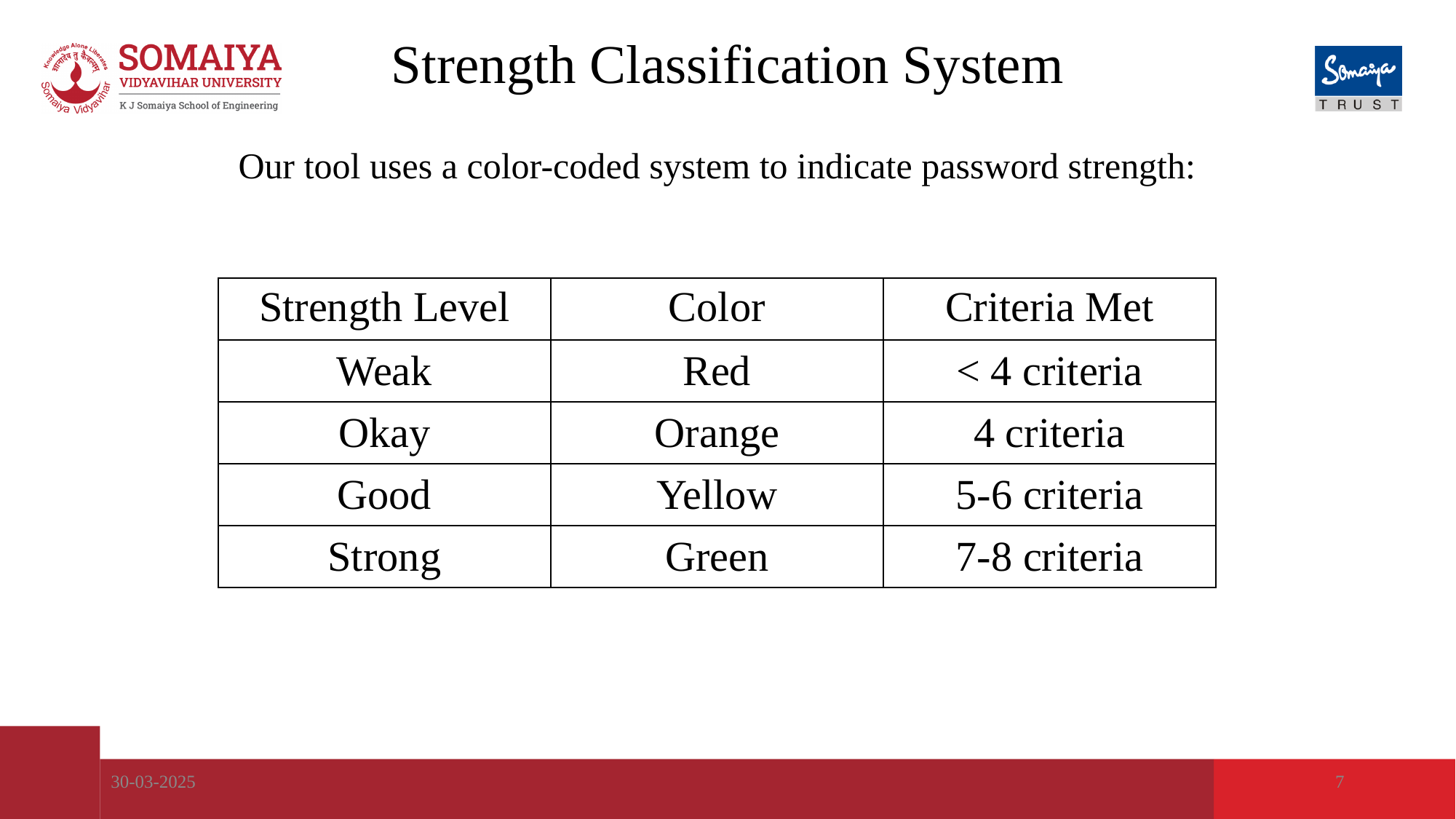

# Strength Classification System
Our tool uses a color-coded system to indicate password strength:
| Strength Level | Color | Criteria Met |
| --- | --- | --- |
| Weak | Red | < 4 criteria |
| Okay | Orange | 4 criteria |
| Good | Yellow | 5-6 criteria |
| Strong | Green | 7-8 criteria |
30-03-2025
7